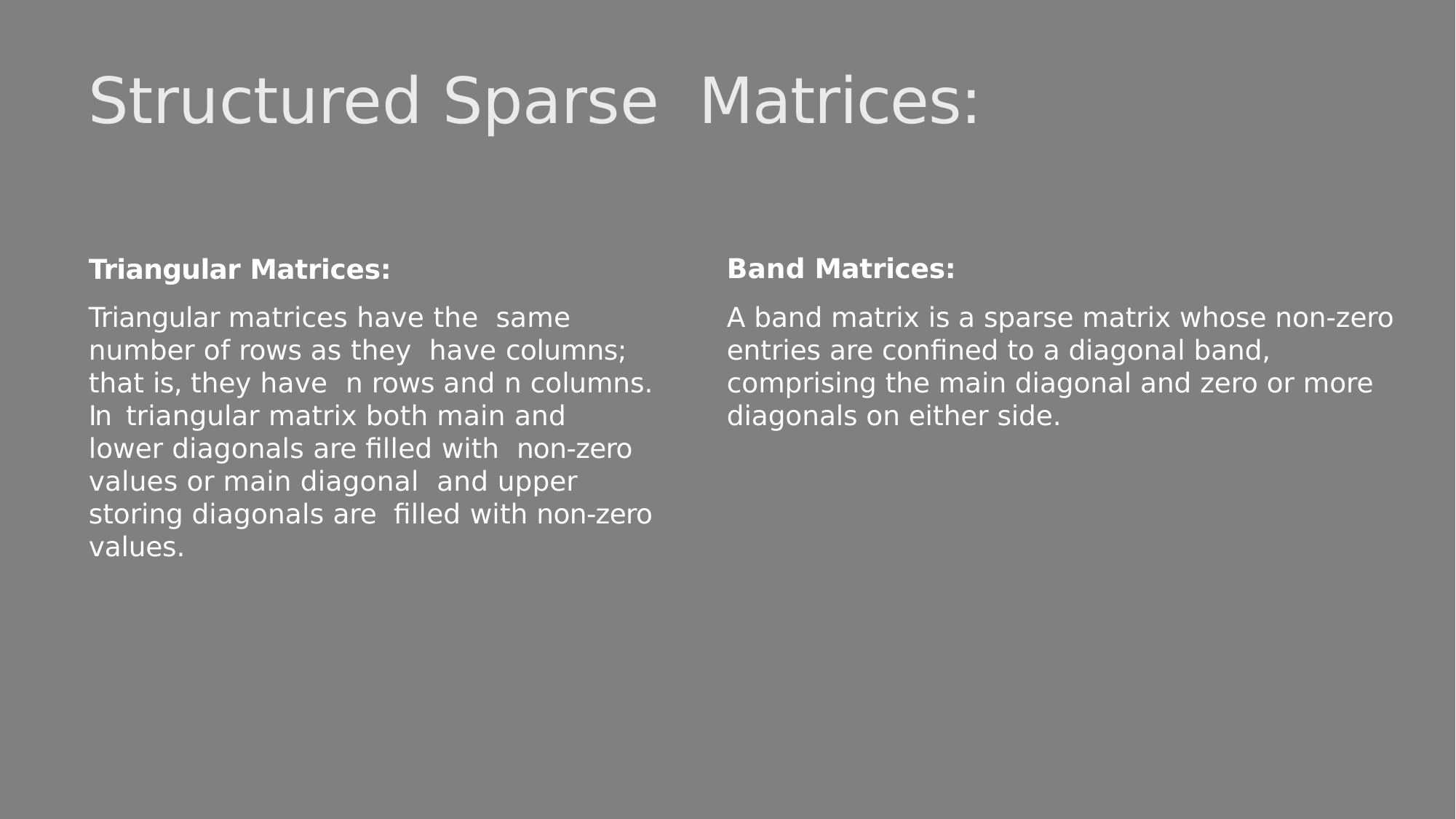

# Structured Sparse  Matrices:
Band Matrices:
A band matrix is a sparse matrix whose non-zero entries are confined to a diagonal band, comprising the main diagonal and zero or more diagonals on either side.
Triangular Matrices:
Triangular matrices have the  same number of rows as they  have columns; that is, they have  n rows and n columns. In  triangular matrix both main and  lower diagonals are filled with  non-zero values or main diagonal  and upper storing diagonals are  filled with non-zero values.